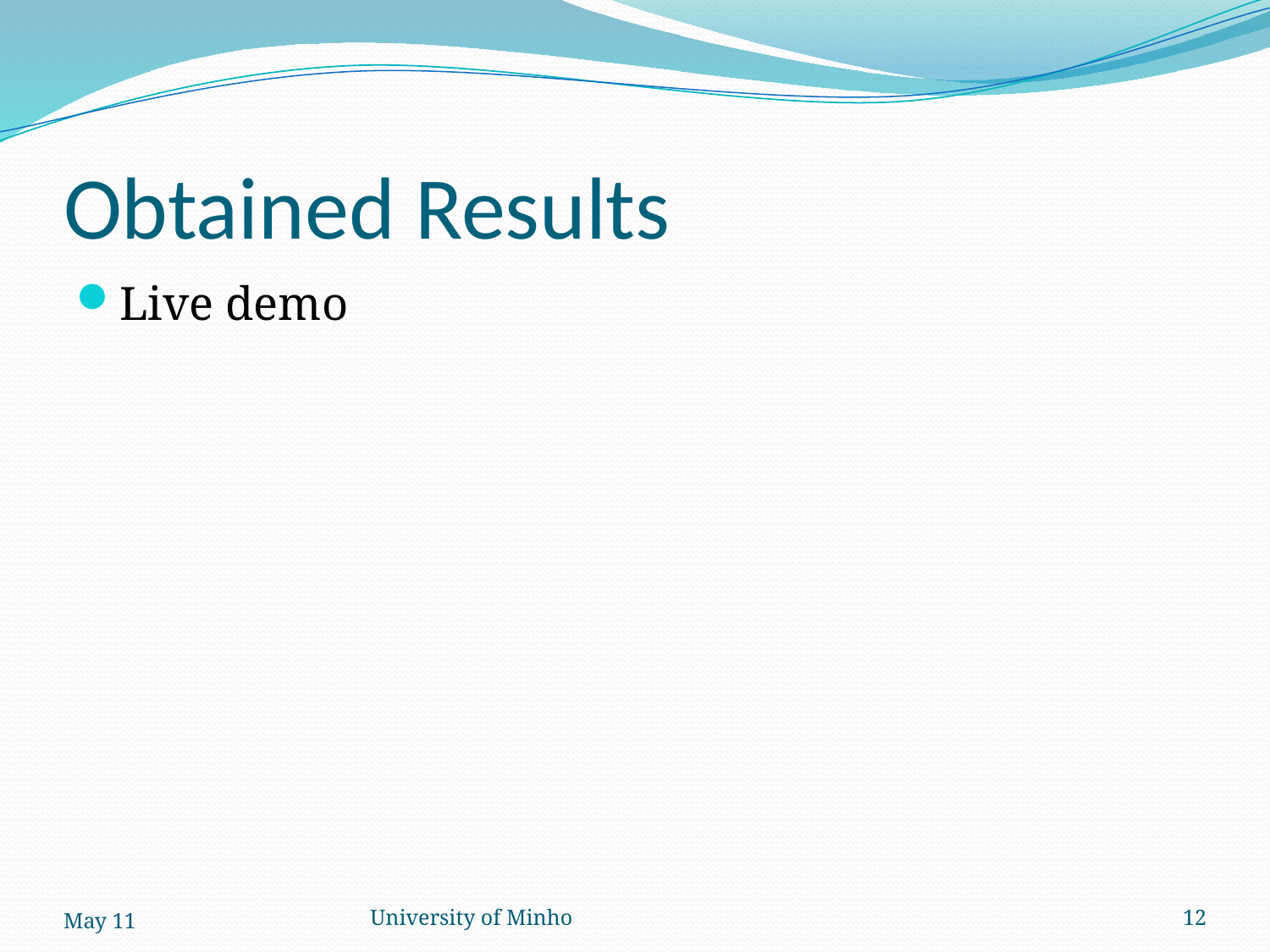

# Obtained Results
Live demo

May 11
University of Minho
12